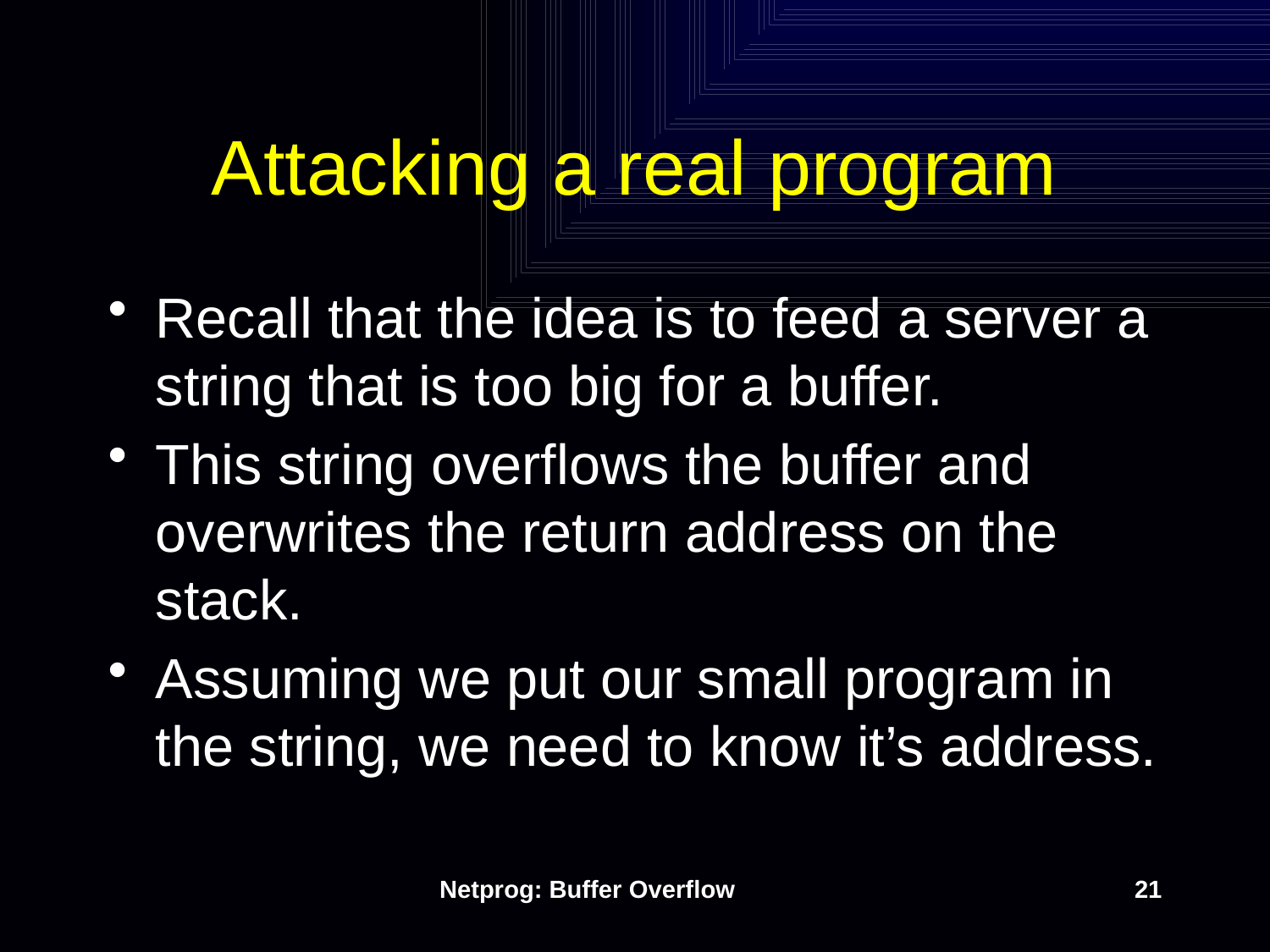

# Attacking a real program
Recall that the idea is to feed a server a string that is too big for a buffer.
This string overflows the buffer and overwrites the return address on the stack.
Assuming we put our small program in the string, we need to know it’s address.
Netprog: Buffer Overflow
21